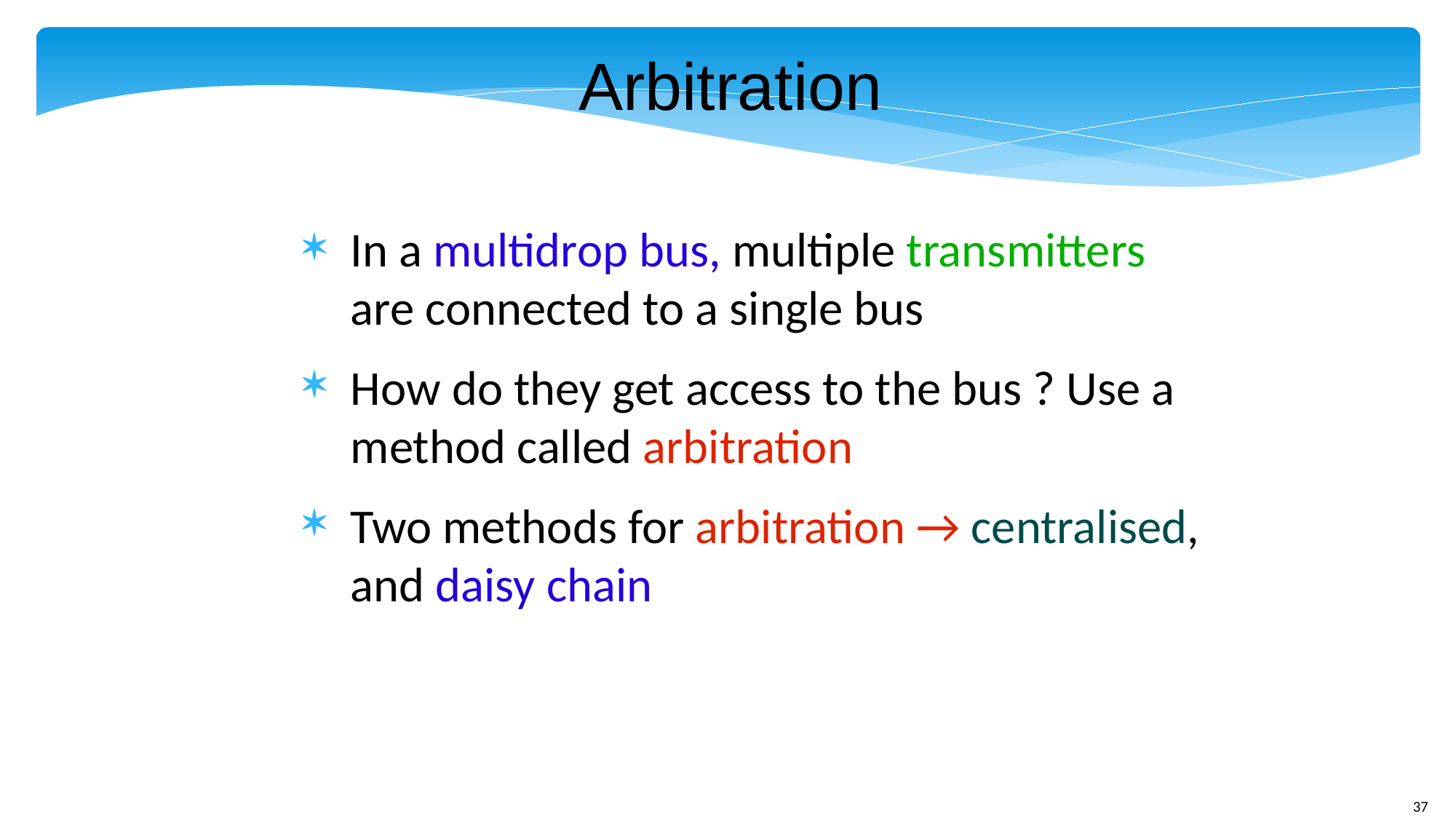

# Arbitration
In a multidrop bus, multiple transmitters are connected to a single bus
How do they get access to the bus ? Use a method called arbitration
Two methods for arbitration → centralised, and daisy chain